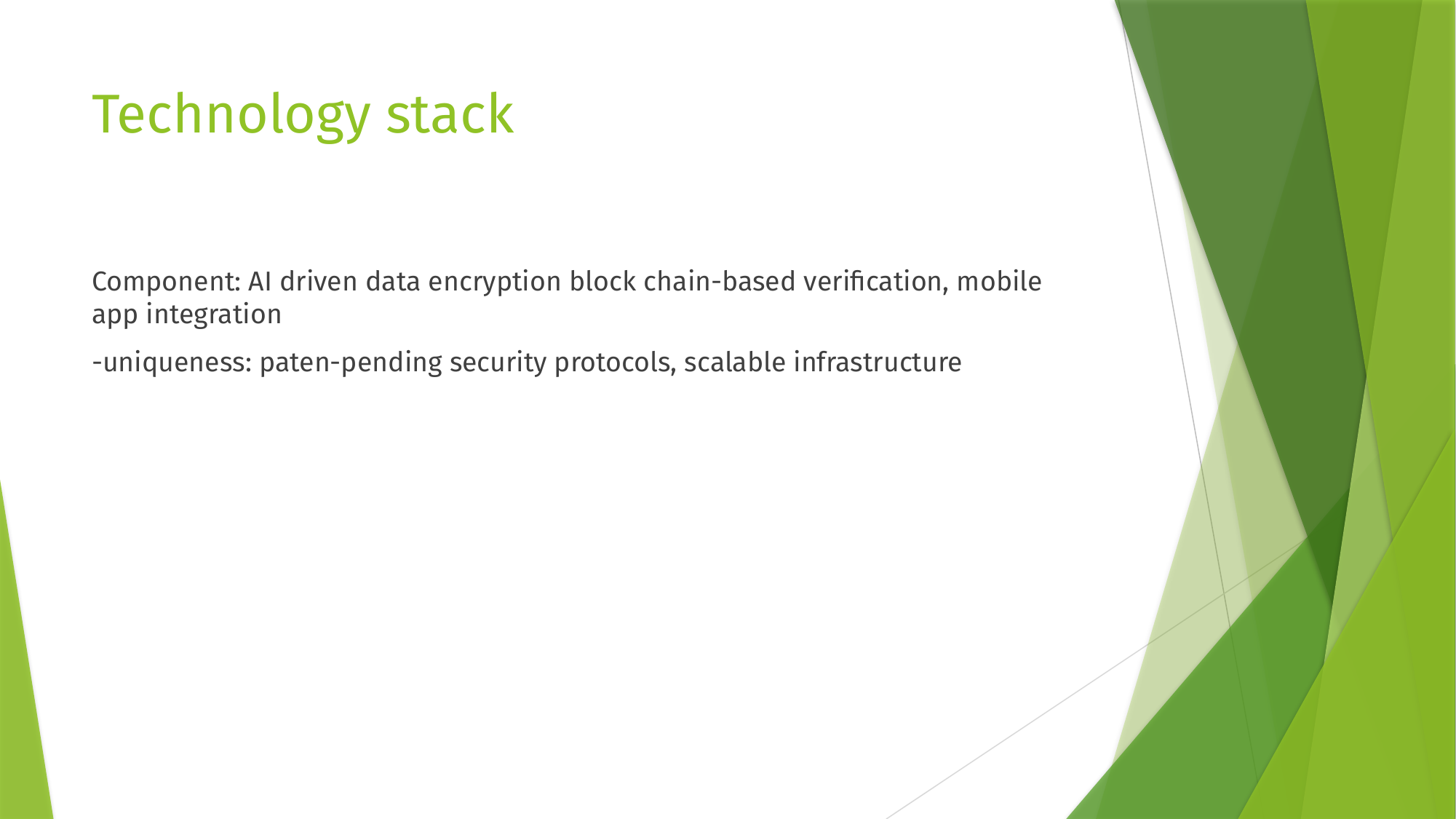

# Technology stack
Component: AI driven data encryption block chain-based verification, mobile app integration
-uniqueness: paten-pending security protocols, scalable infrastructure